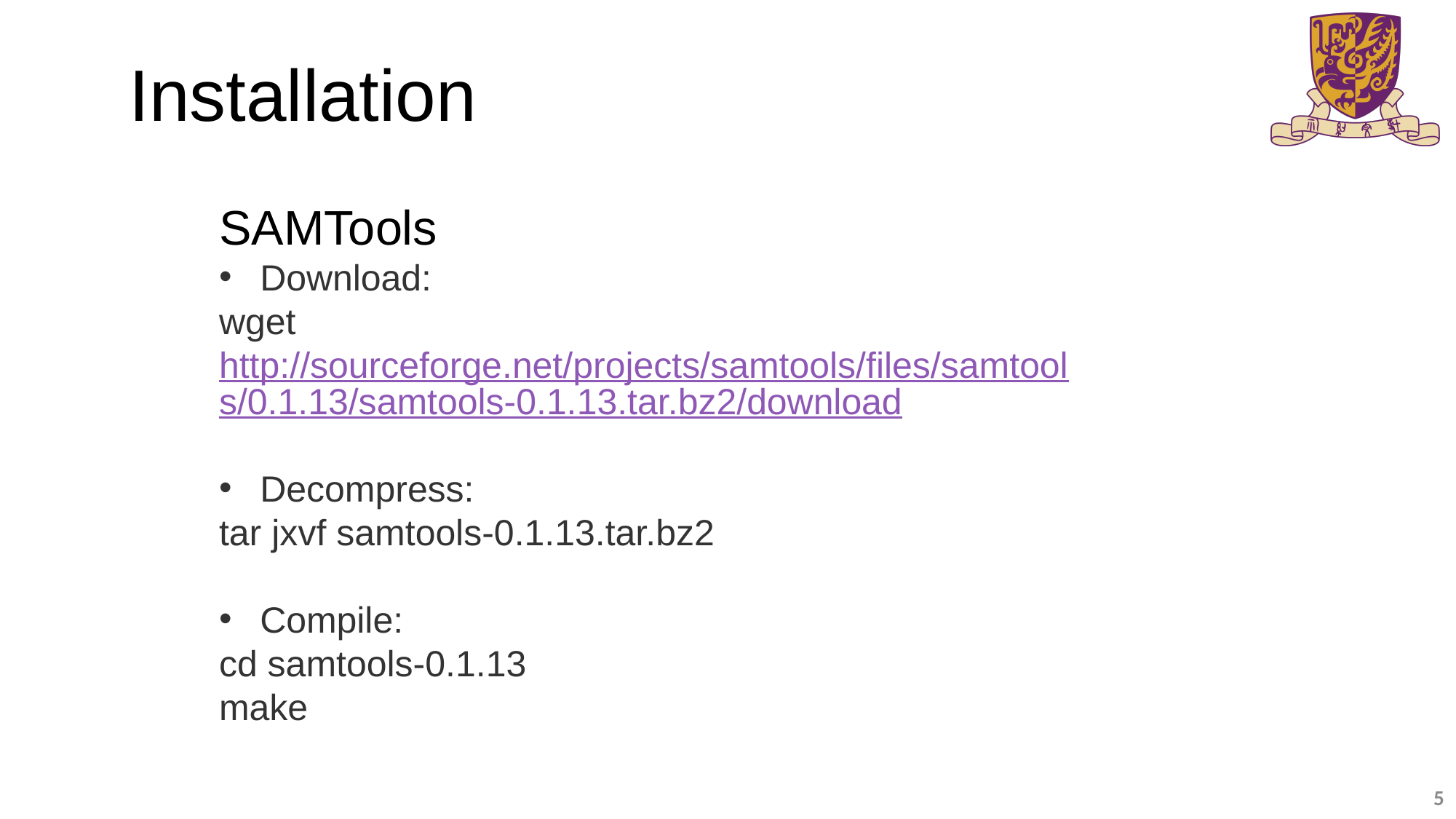

Installation
SAMTools
Download:
wget http://sourceforge.net/projects/samtools/files/samtools/0.1.13/samtools-0.1.13.tar.bz2/download

Decompress:
tar jxvf samtools-0.1.13.tar.bz2

Compile:
cd samtools-0.1.13
make

5